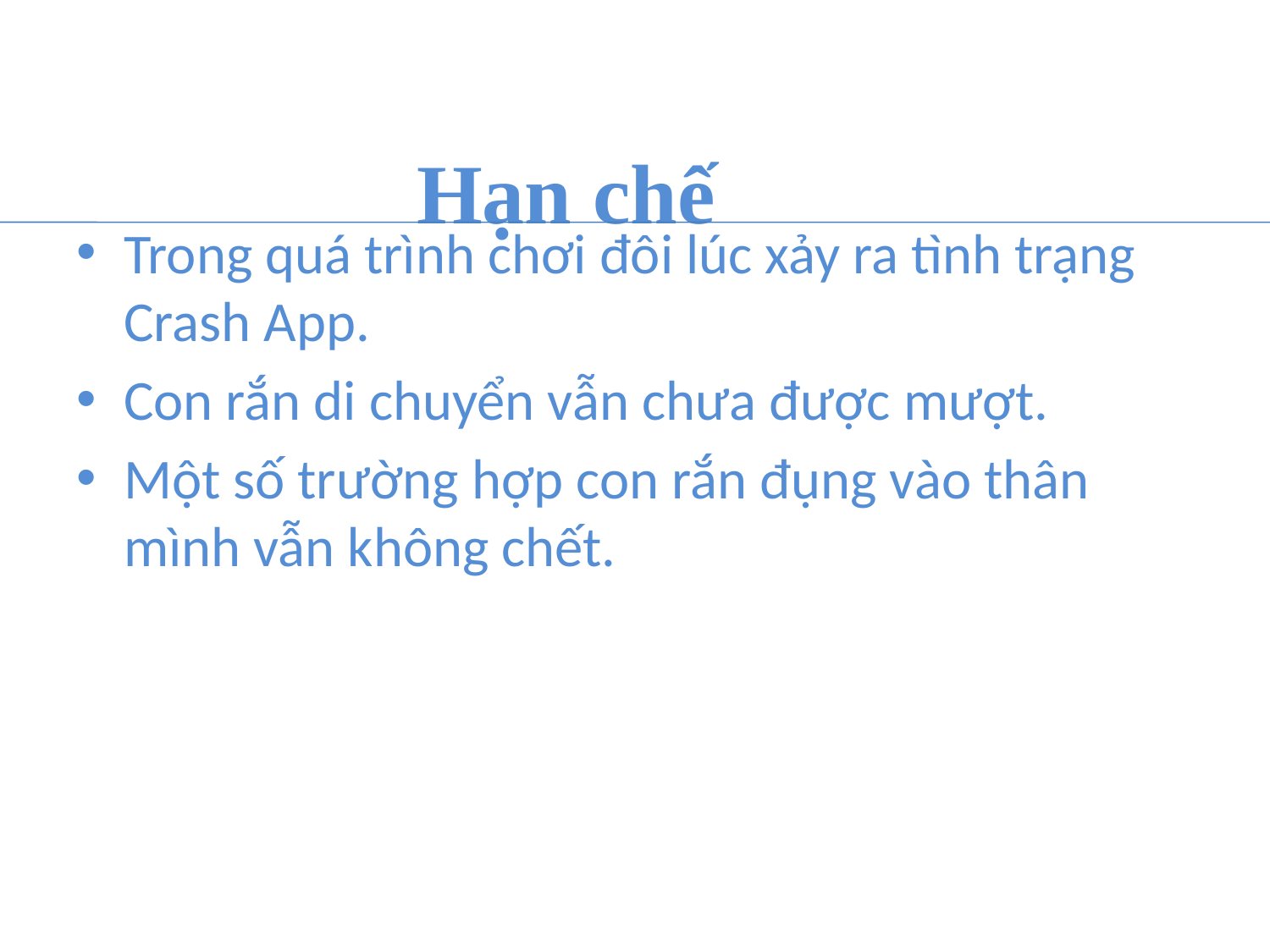

Hạn chế

Trong quá trình chơi đôi lúc xảy ra tình trạng Crash App.
Con rắn di chuyển vẫn chưa được mượt.
Một số trường hợp con rắn đụng vào thân mình vẫn không chết.